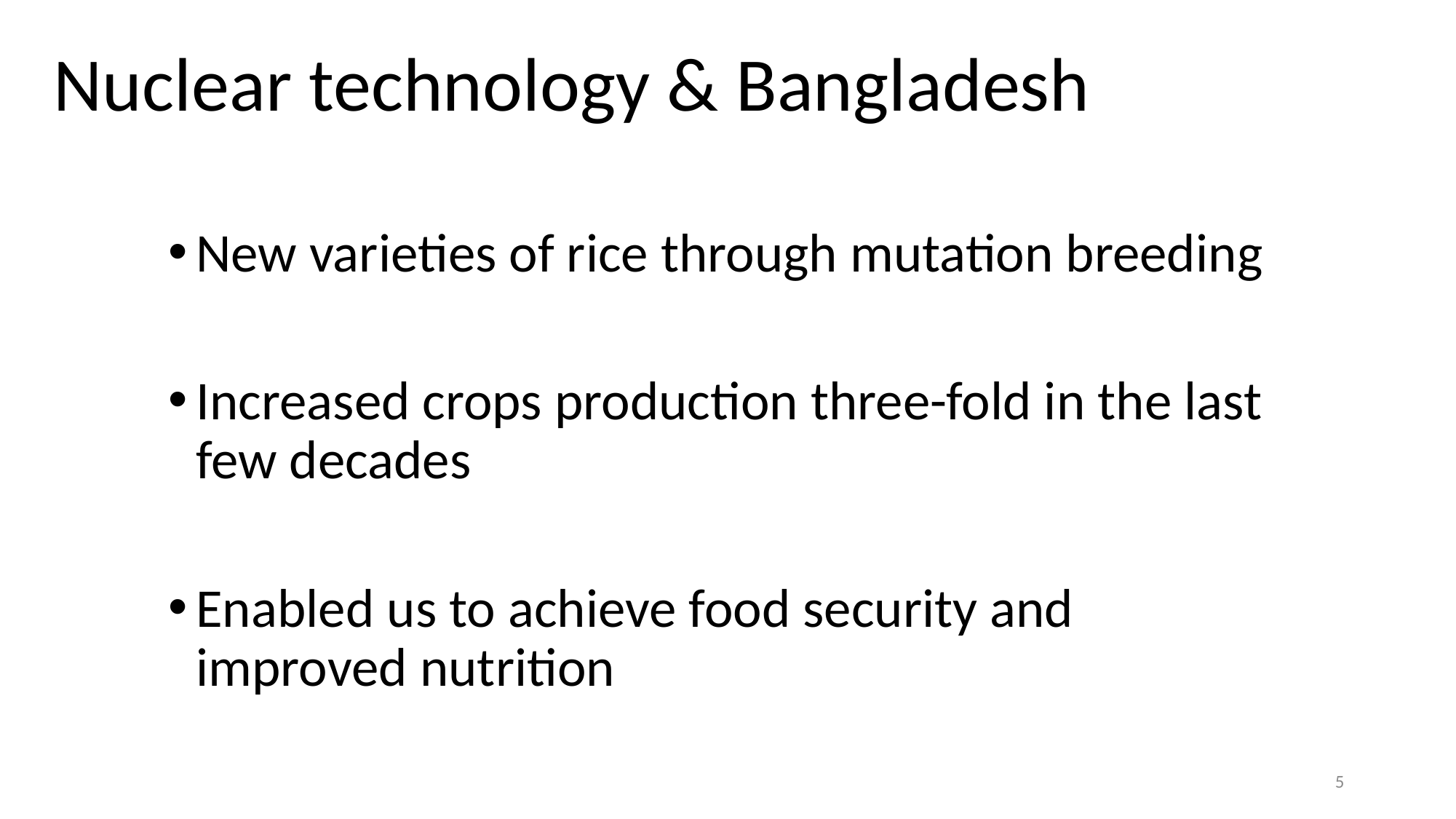

Nuclear technology & Bangladesh
New varieties of rice through mutation breeding

Increased crops production three-fold in the last few decades

Enabled us to achieve food security and improved nutrition
5